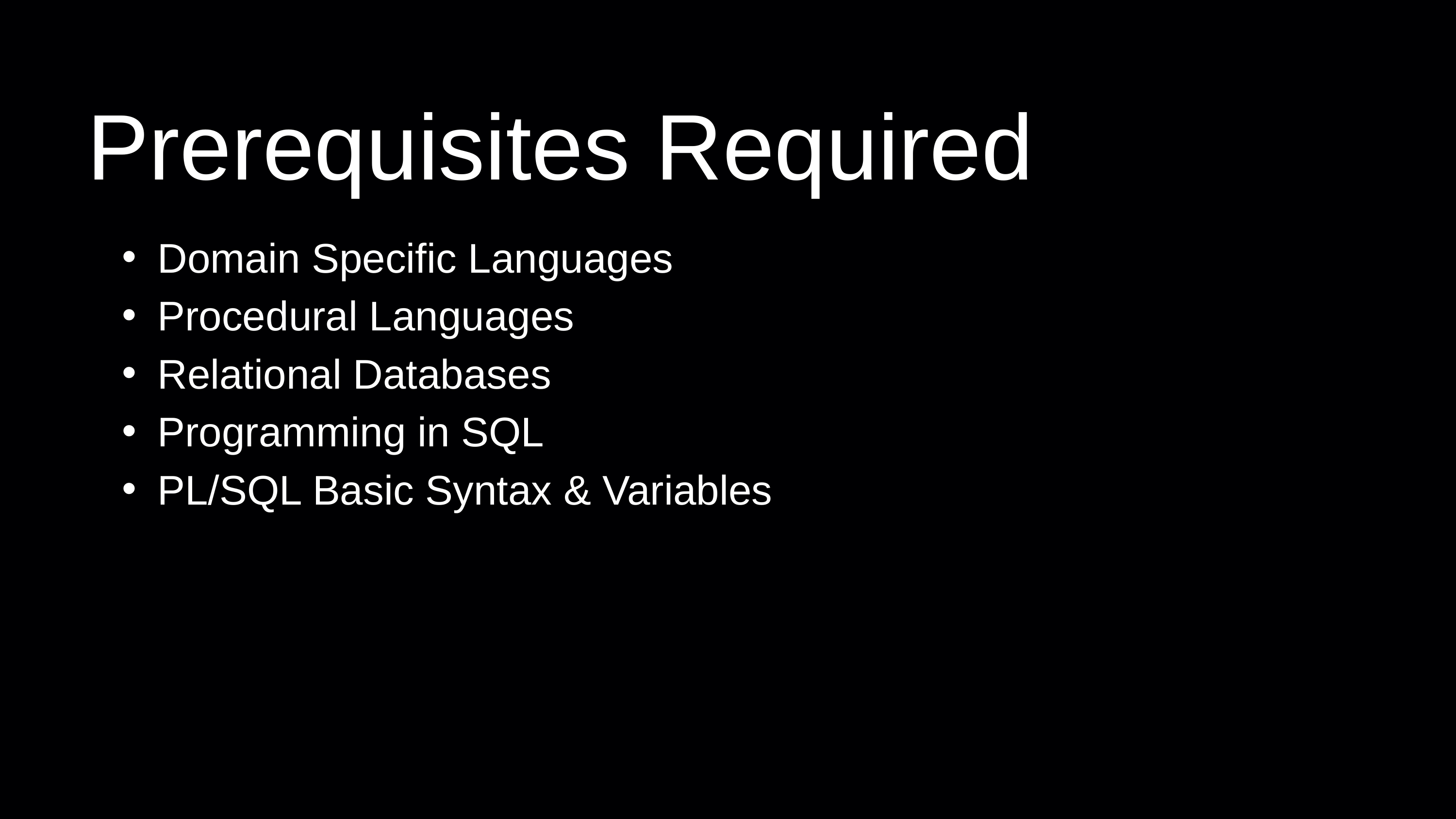

Prerequisites Required
Domain Specific Languages
Procedural Languages
Relational Databases
Programming in SQL
PL/SQL Basic Syntax & Variables